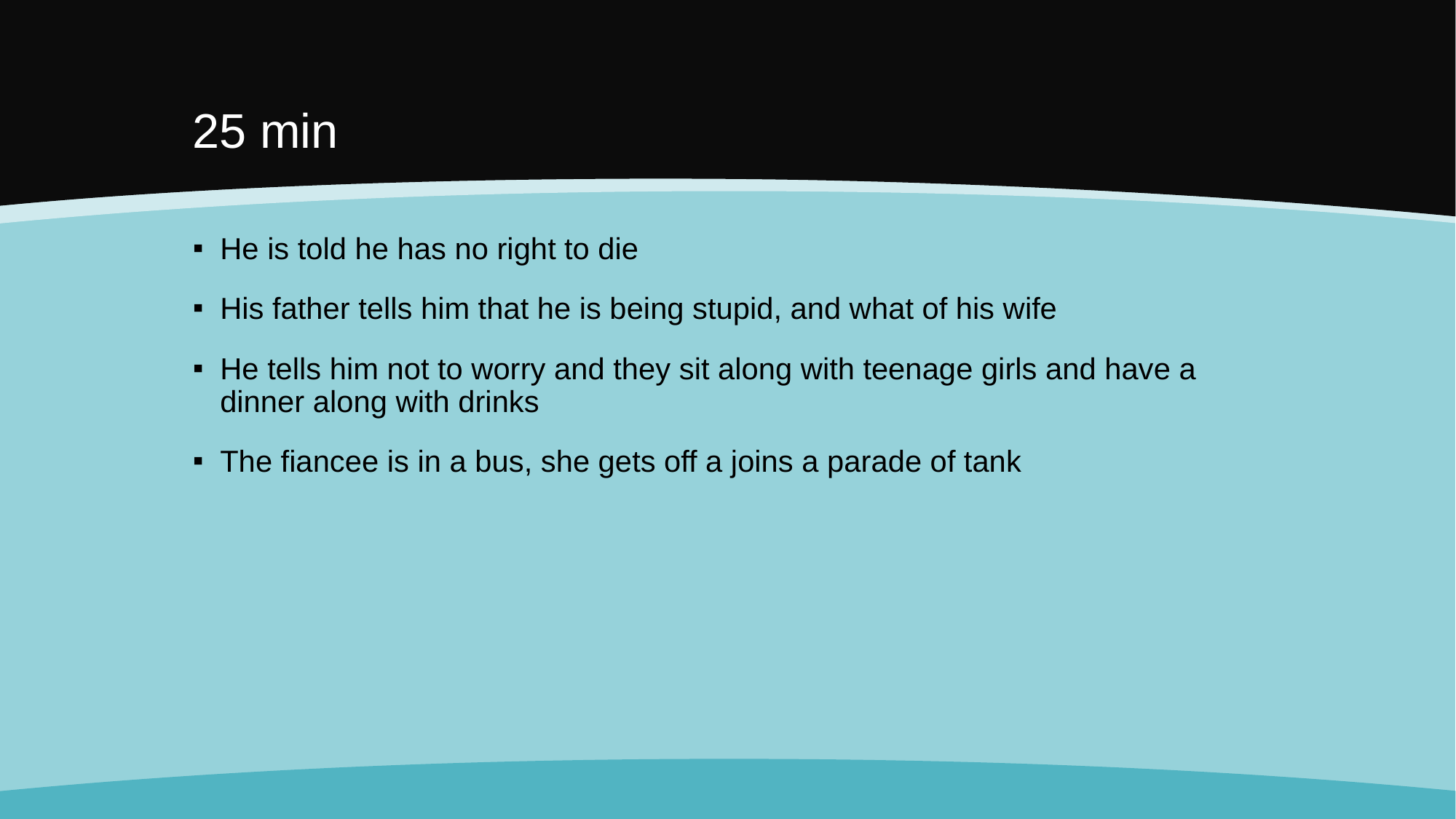

# 25 min
He is told he has no right to die
His father tells him that he is being stupid, and what of his wife
He tells him not to worry and they sit along with teenage girls and have a dinner along with drinks
The fiancee is in a bus, she gets off a joins a parade of tank